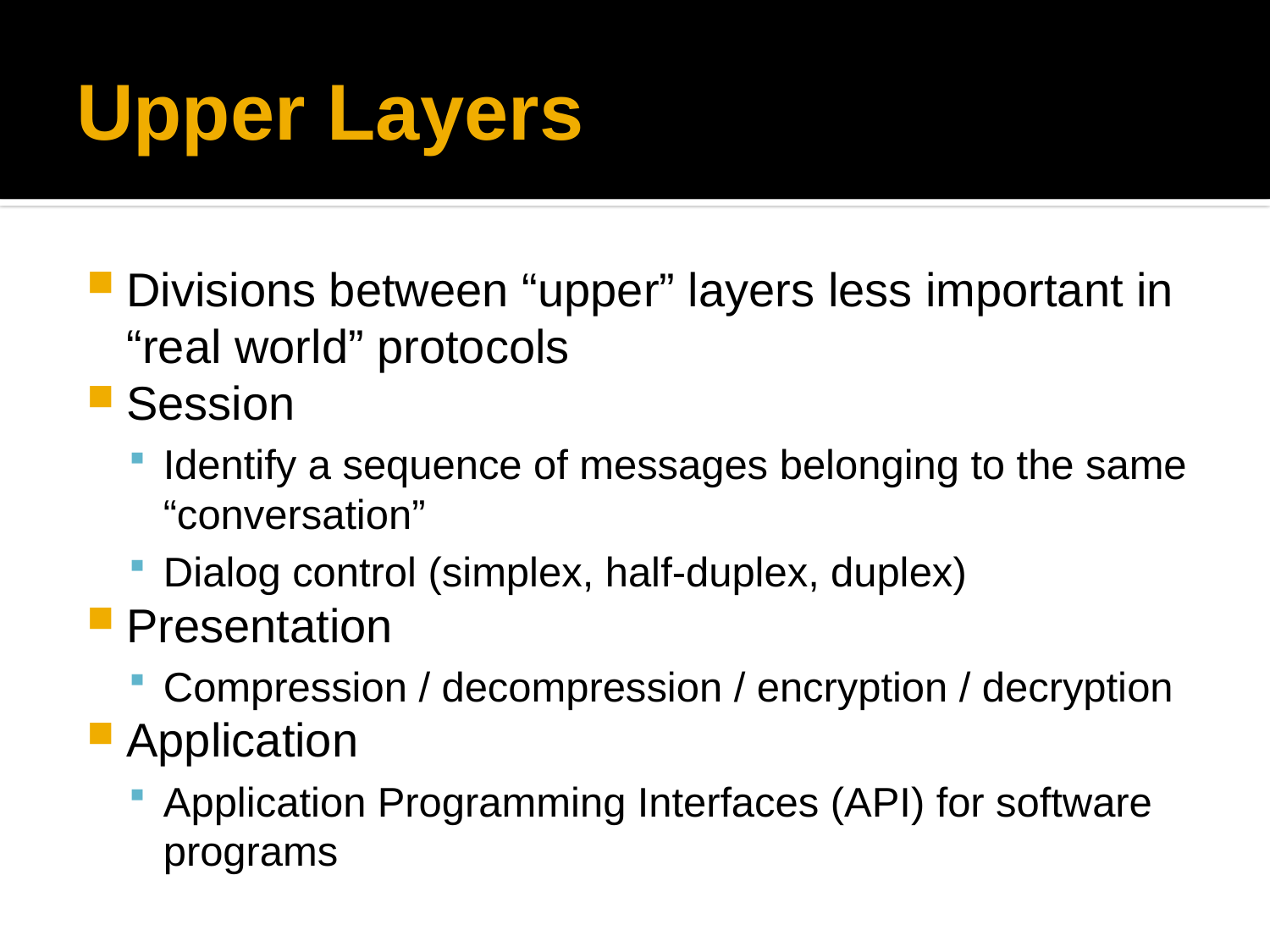

# Upper Layers
Divisions between “upper” layers less important in “real world” protocols
Session
Identify a sequence of messages belonging to the same “conversation”
Dialog control (simplex, half-duplex, duplex)
Presentation
Compression / decompression / encryption / decryption
Application
Application Programming Interfaces (API) for software programs